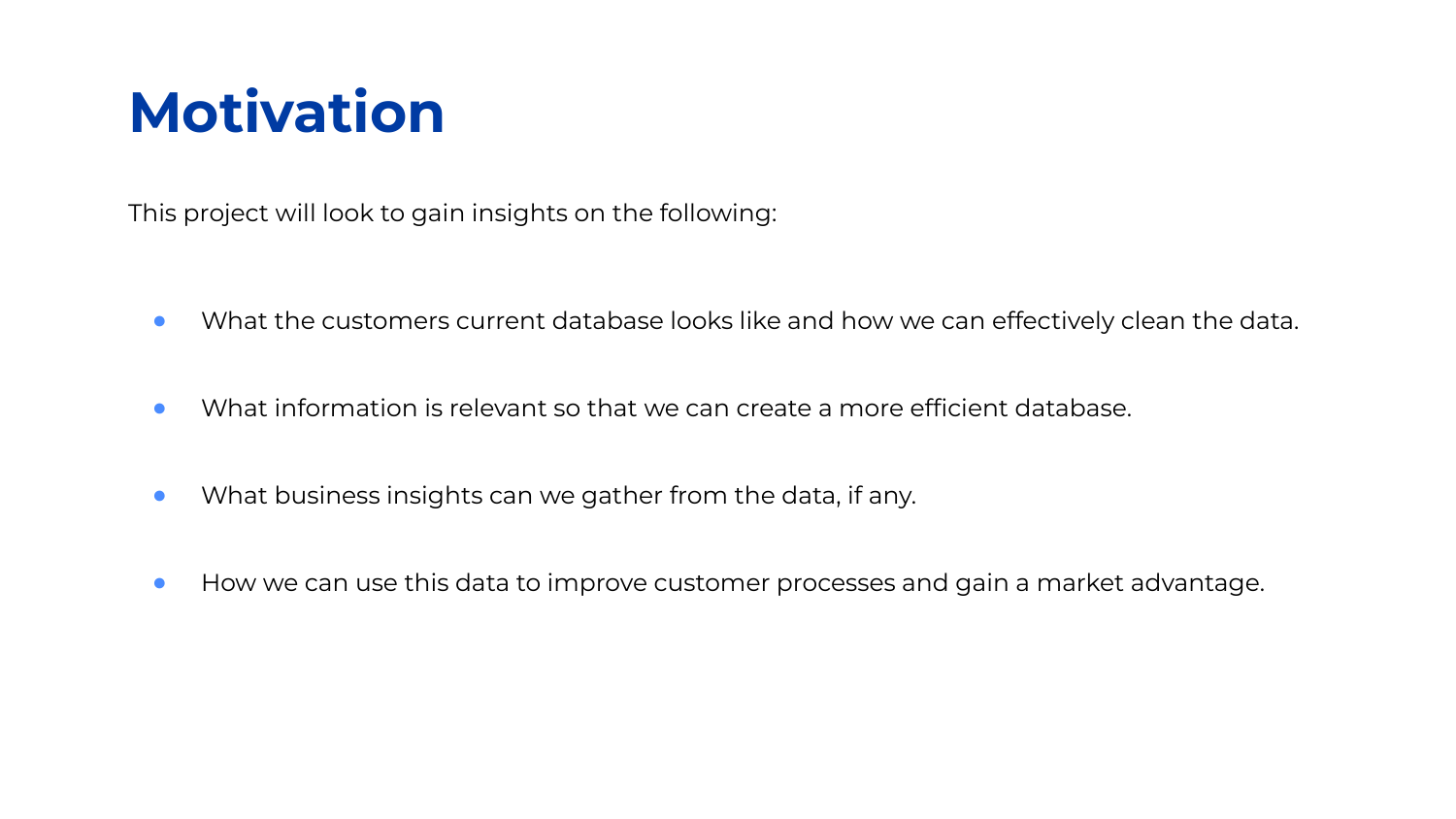

# Motivation
This project will look to gain insights on the following:
What the customers current database looks like and how we can effectively clean the data.
What information is relevant so that we can create a more efficient database.
What business insights can we gather from the data, if any.
How we can use this data to improve customer processes and gain a market advantage.